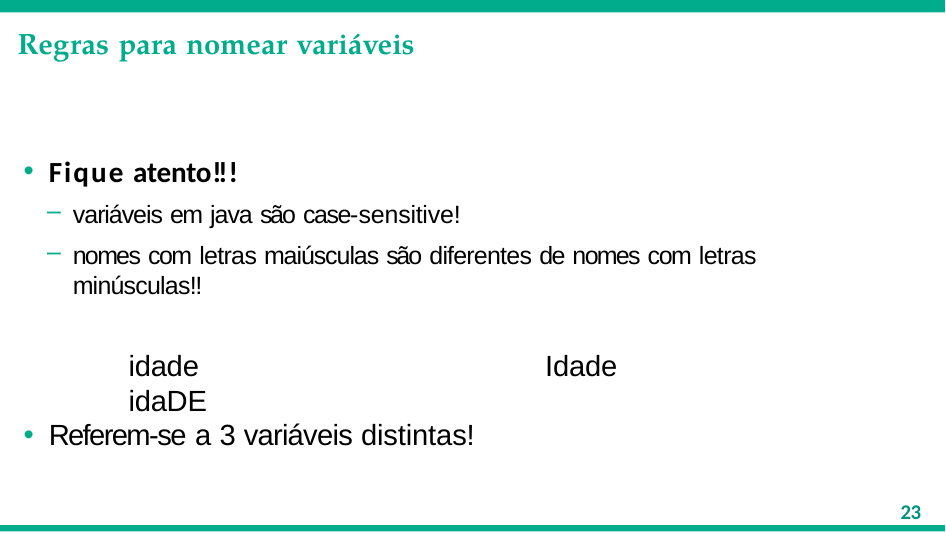

# Regras para nomear variáveis
Fique atento‼!
variáveis em java são case-sensitive!
nomes com letras maiúsculas são diferentes de nomes com letras minúsculas‼

idade	Idade	idaDE
Referem-se a 3 variáveis distintas!
23